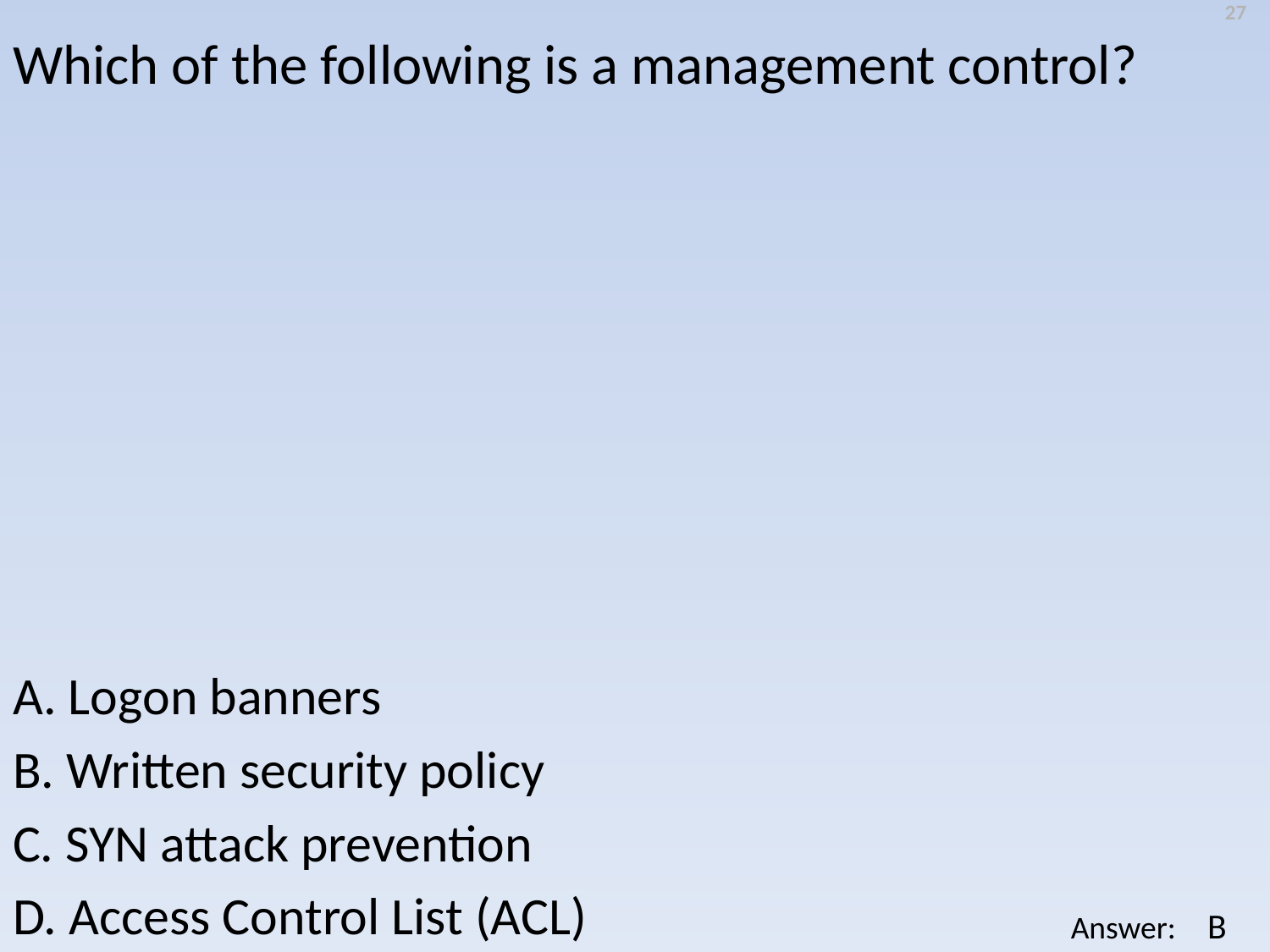

27
Which of the following is a management control?
A. Logon banners
B. Written security policy
C. SYN attack prevention
D. Access Control List (ACL)
B